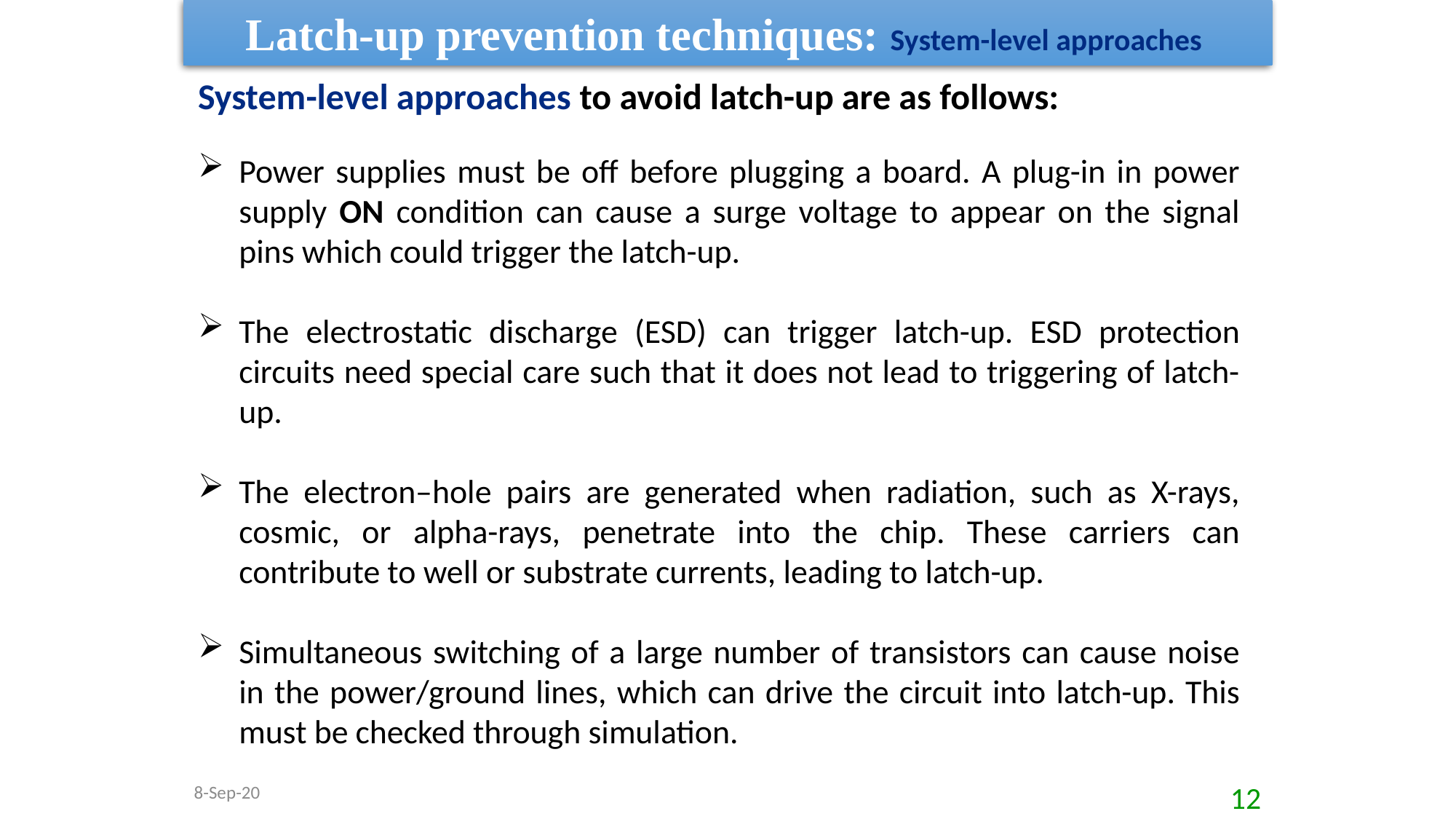

Latch-up prevention techniques: System-level approaches
System-level approaches to avoid latch-up are as follows:

Power supplies must be off before plugging a board. A plug-in in power supply ON condition can cause a surge voltage to appear on the signal pins which could trigger the latch-up.

The electrostatic discharge (ESD) can trigger latch-up. ESD protection circuits need special care such that it does not lead to triggering of latch-up.

The electron–hole pairs are generated when radiation, such as X-rays, cosmic, or alpha-rays, penetrate into the chip. These carriers can contribute to well or substrate currents, leading to latch-up.

Simultaneous switching of a large number of transistors can cause noise in the power/ground lines, which can drive the circuit into latch-up. This must be checked through simulation.
8-Sep-20
12